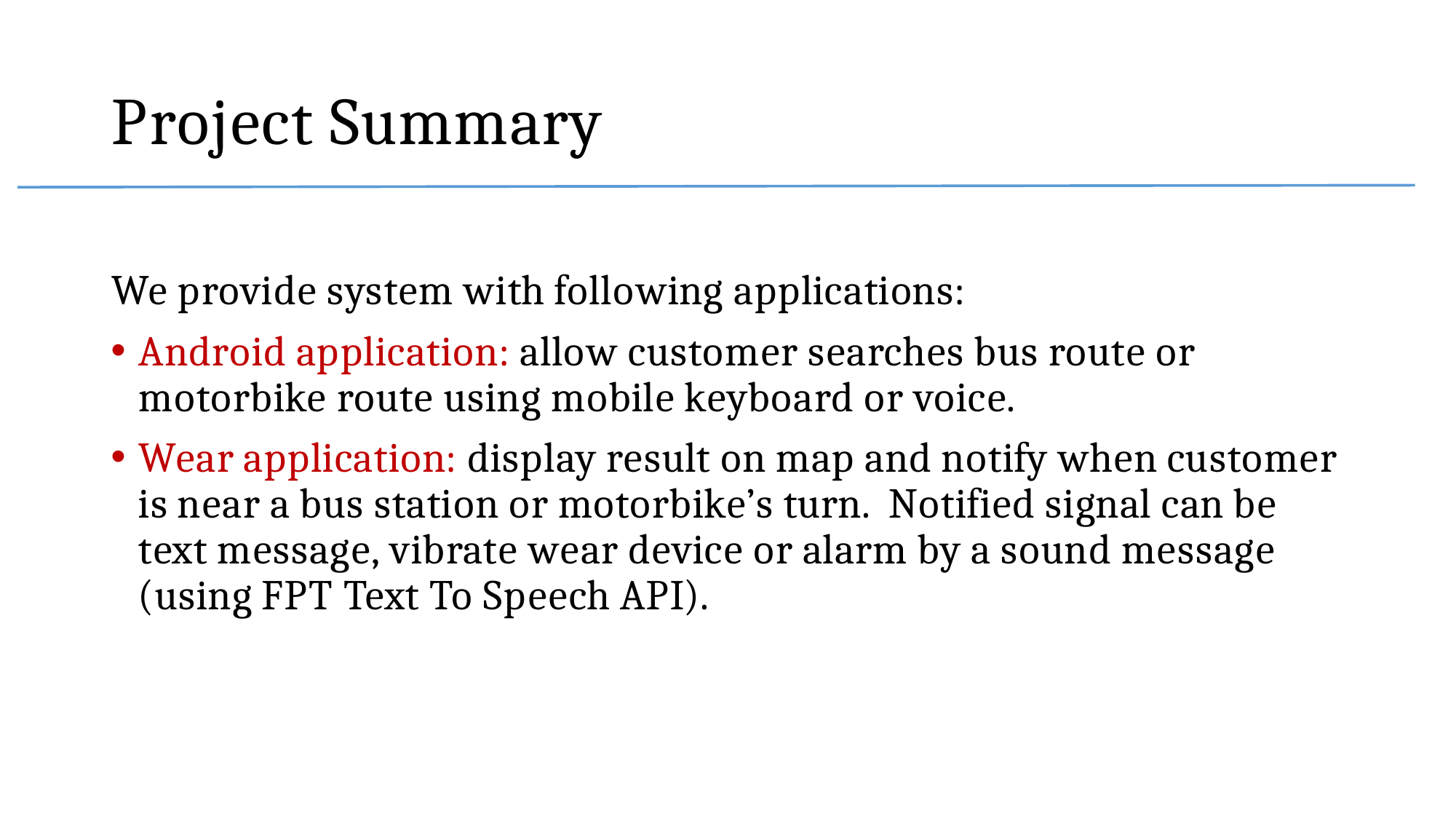

# Project Summary
We provide system with following applications:
Android application: allow customer searches bus route or motorbike route using mobile keyboard or voice.
Wear application: display result on map and notify when customer is near a bus station or motorbike’s turn.  Notified signal can be text message, vibrate wear device or alarm by a sound message (using FPT Text To Speech API).